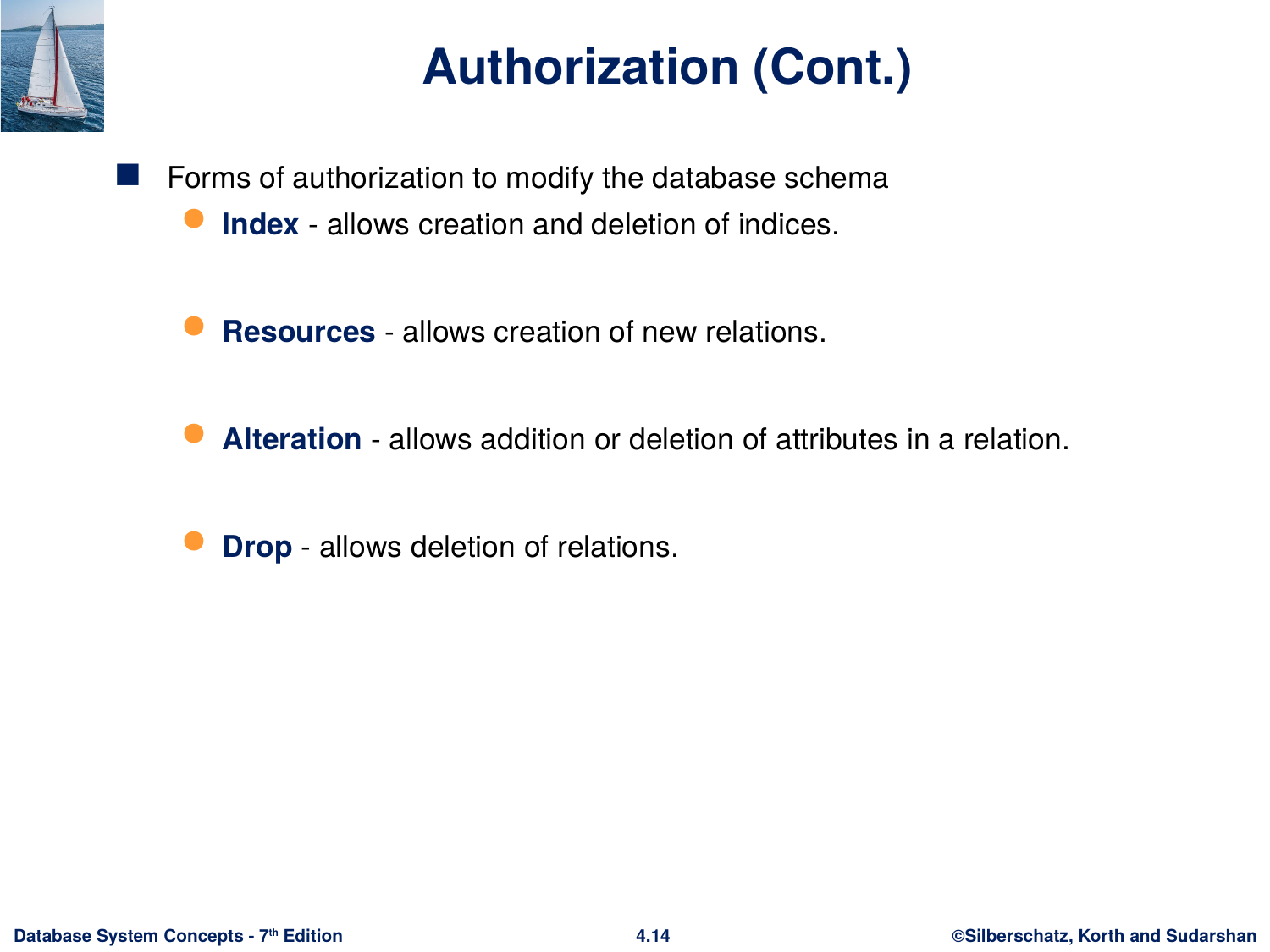

# Authorization (Cont.)
Forms of authorization to modify the database schema
Index - allows creation and deletion of indices.

Resources - allows creation of new relations.

Alteration - allows addition or deletion of attributes in a relation.

Drop - allows deletion of relations.